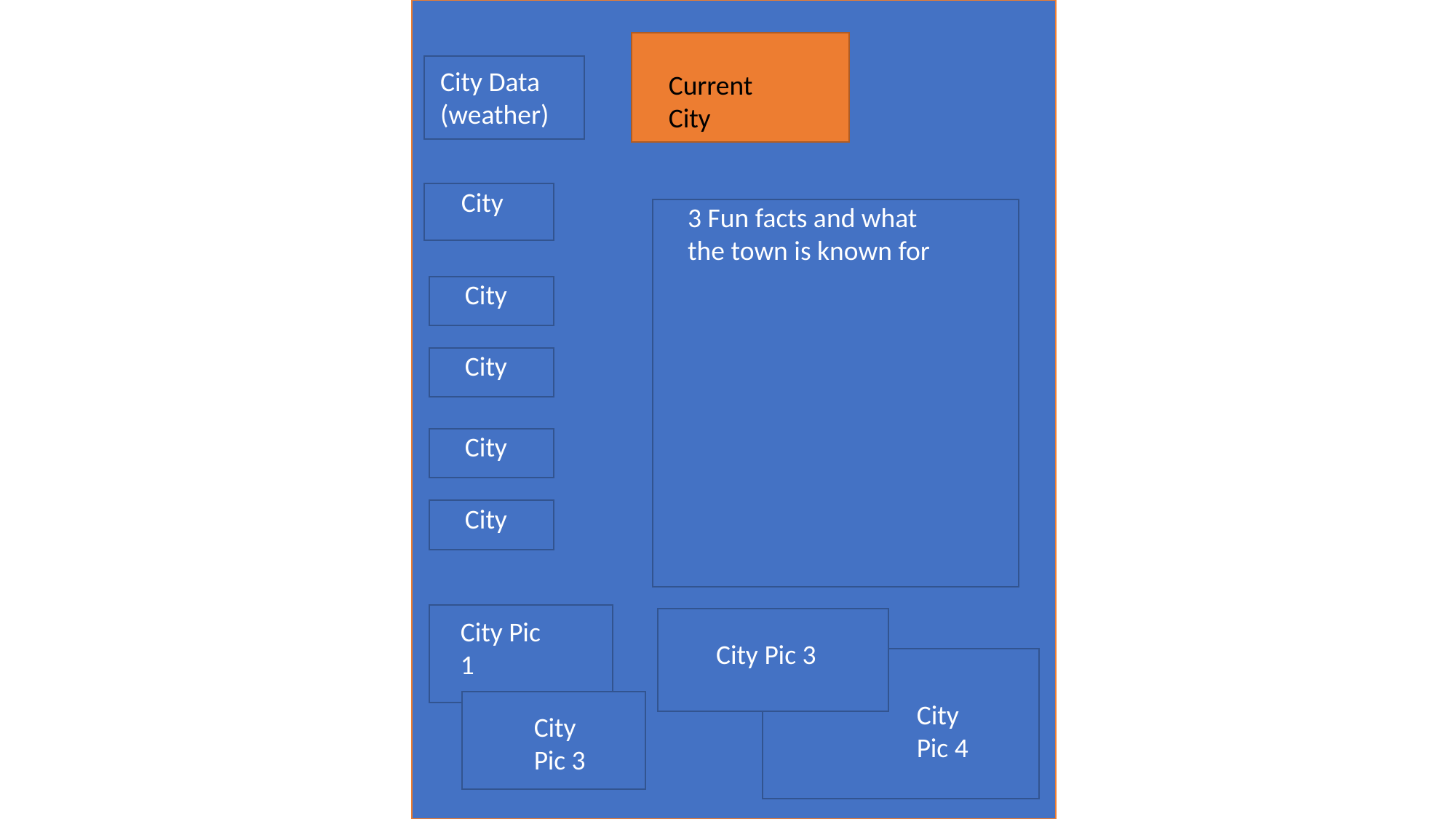

City Data (weather)
Current City
City

3 Fun facts and what the town is known for

City

City

City

City

City Pic 1

City Pic 3

City Pic 4
City Pic 3